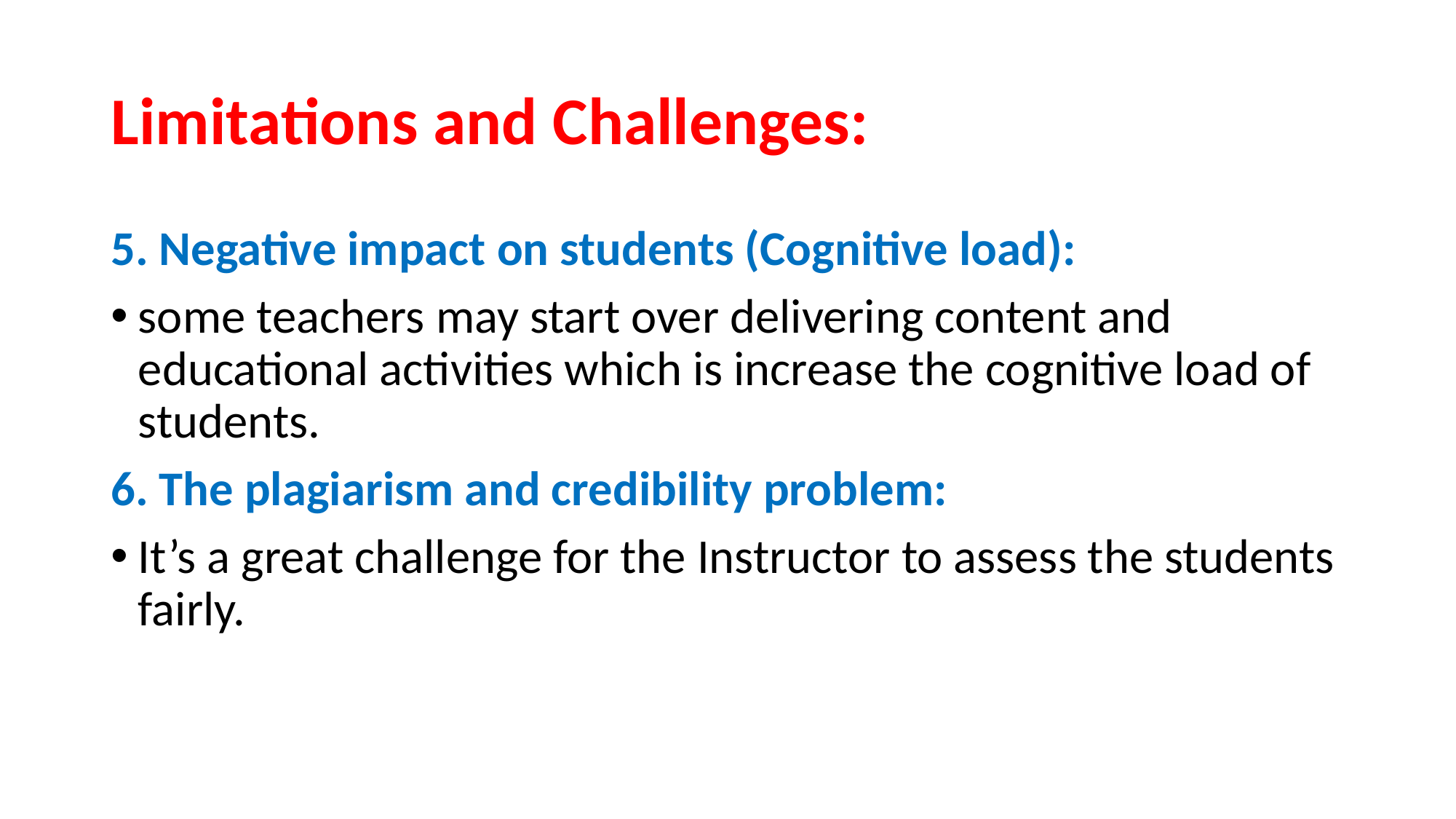

# Limitations and Challenges:
5. Negative impact on students (Cognitive load):
some teachers may start over delivering content and educational activities which is increase the cognitive load of students.
6. The plagiarism and credibility problem:
It’s a great challenge for the Instructor to assess the students fairly.